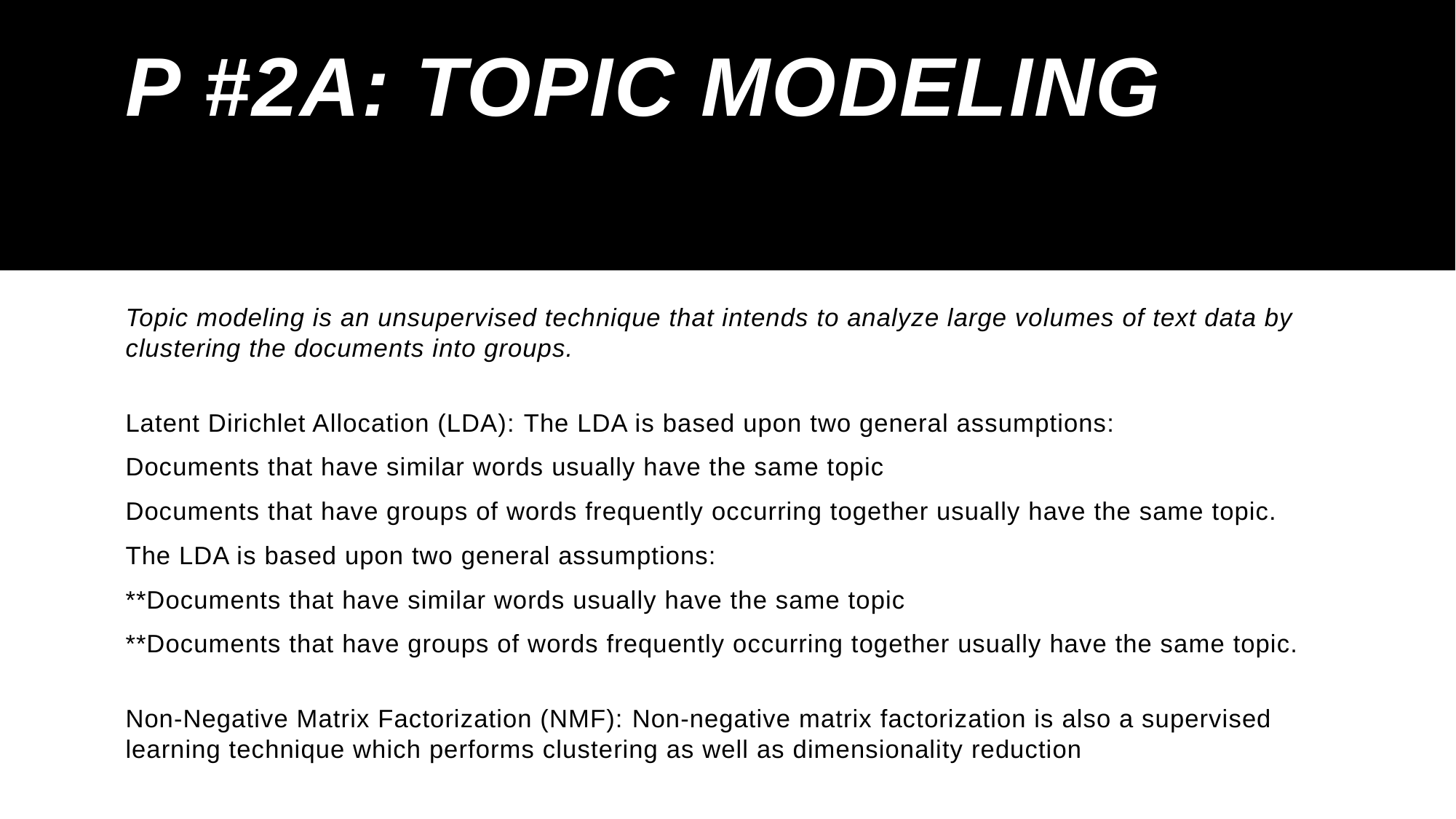

# P #2A: Topic Modeling
Topic modeling is an unsupervised technique that intends to analyze large volumes of text data by clustering the documents into groups.
Latent Dirichlet Allocation (LDA): The LDA is based upon two general assumptions:
Documents that have similar words usually have the same topic
Documents that have groups of words frequently occurring together usually have the same topic.
The LDA is based upon two general assumptions:
**Documents that have similar words usually have the same topic
**Documents that have groups of words frequently occurring together usually have the same topic.
Non-Negative Matrix Factorization (NMF): Non-negative matrix factorization is also a supervised learning technique which performs clustering as well as dimensionality reduction